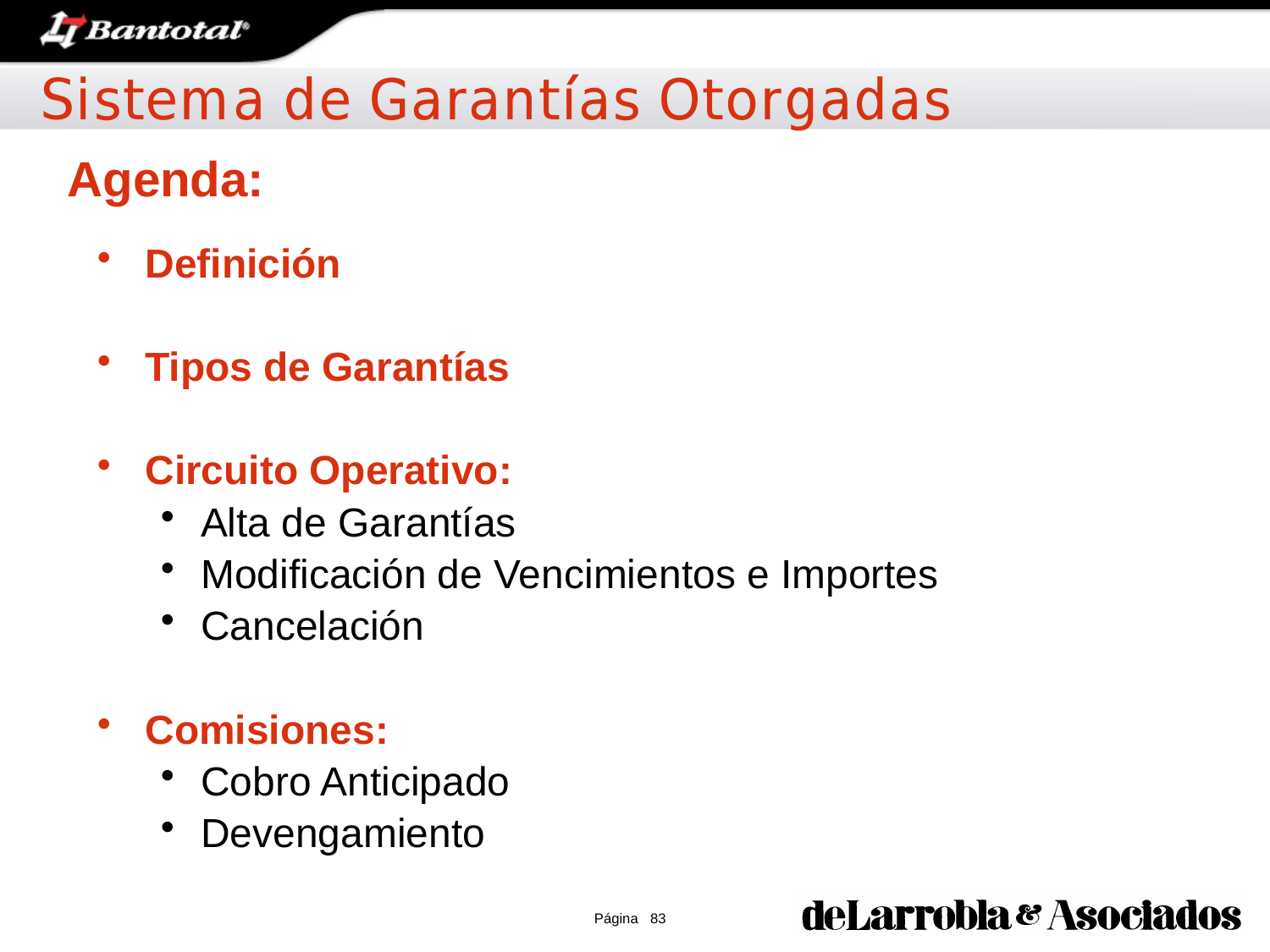

Sistema de Garantías Otorgadas
Agenda:
Definición

Tipos de Garantías

Circuito Operativo:
Alta de Garantías
Modificación de Vencimientos e Importes
Cancelación

Comisiones:
Cobro Anticipado
Devengamiento